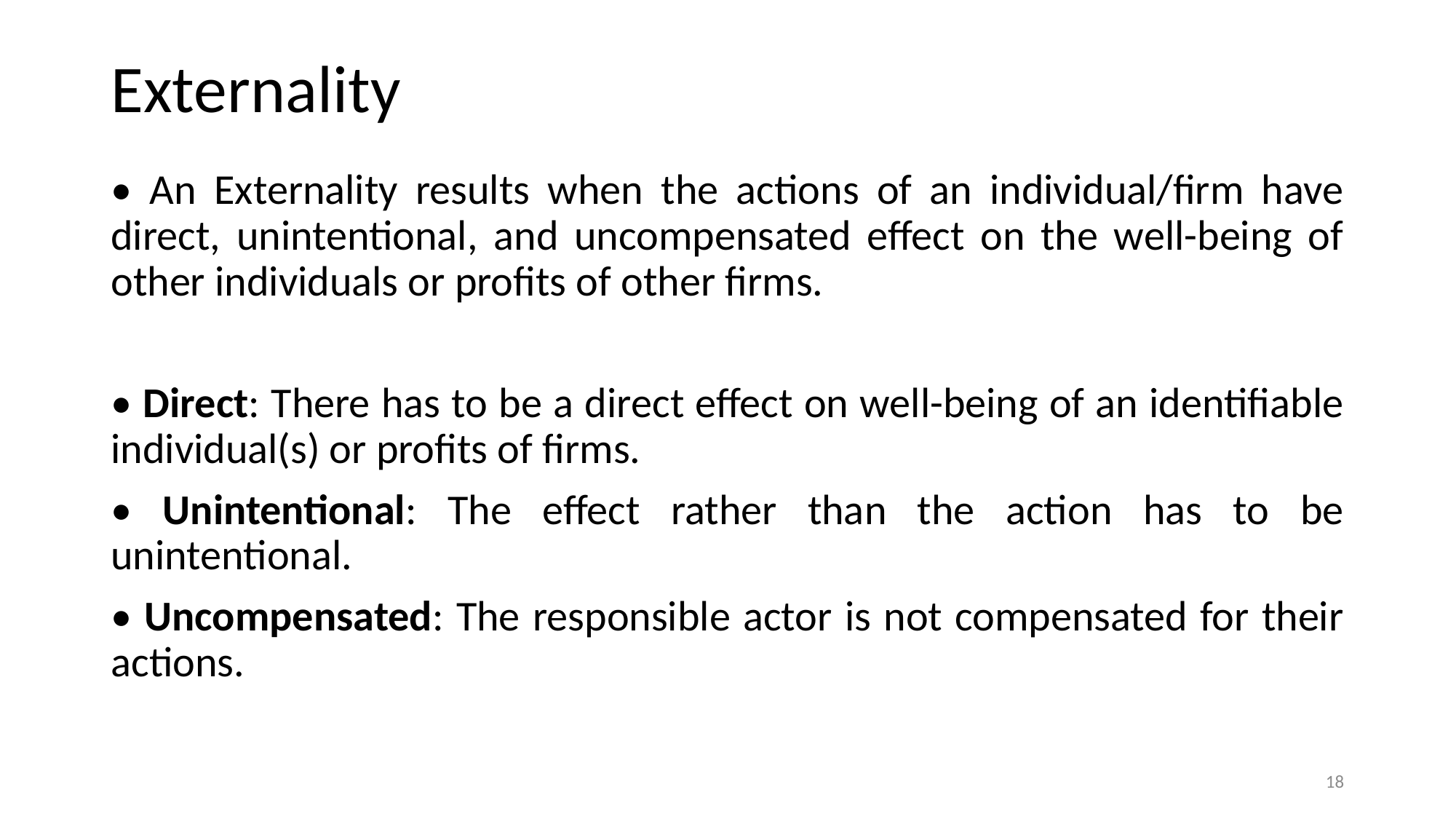

# Externality
• An Externality results when the actions of an individual/firm have direct, unintentional, and uncompensated effect on the well-being of other individuals or profits of other firms.

• Direct: There has to be a direct effect on well-being of an identifiable individual(s) or profits of firms.
• Unintentional: The effect rather than the action has to be unintentional.
• Uncompensated: The responsible actor is not compensated for their actions.
18